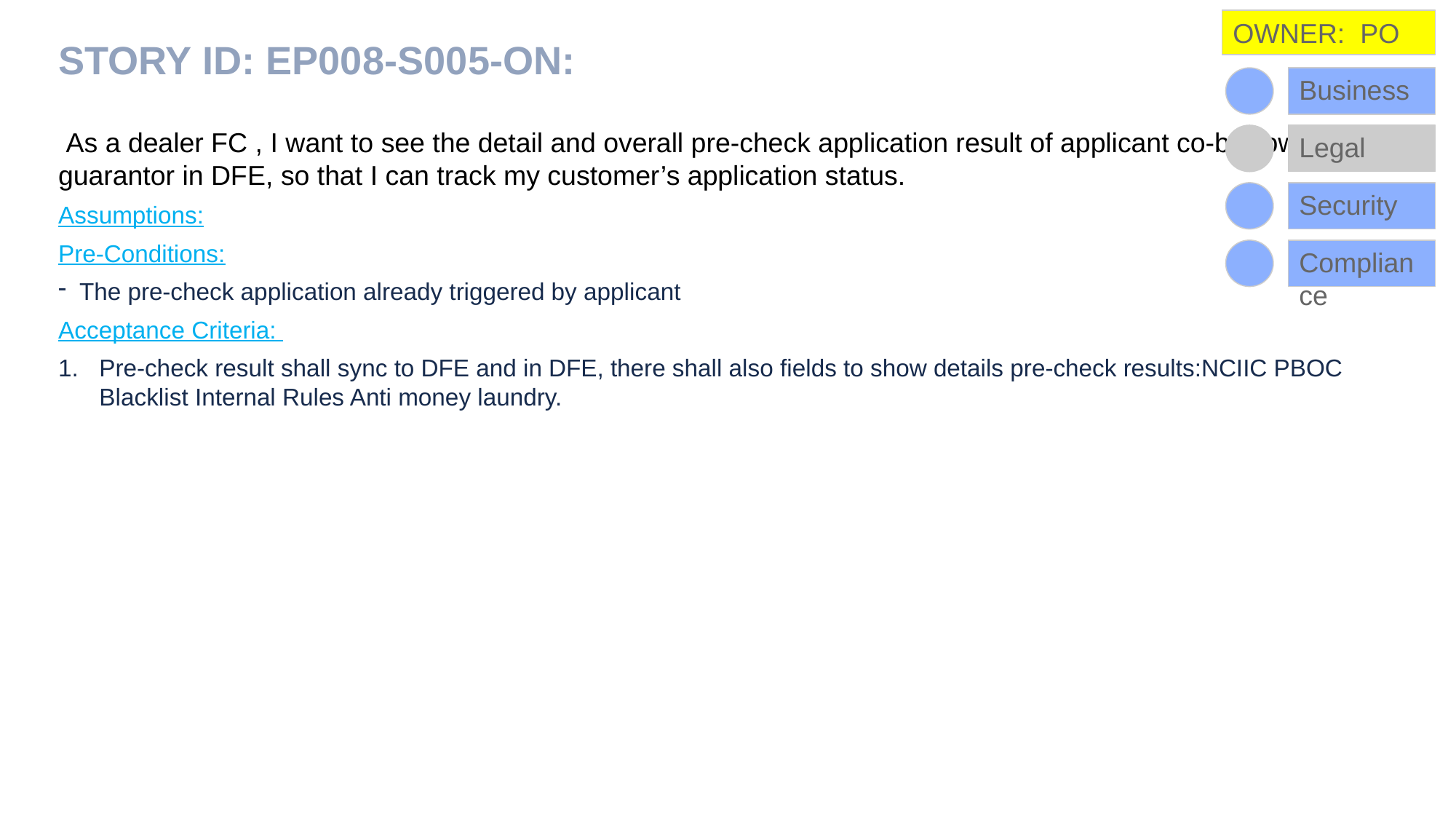

OWNER:  PO
# Story ID: EP008-S005-ON:
Business

Legal
 As a dealer FC , I want to see the detail and overall pre-check application result of applicant co-borrower and guarantor in DFE, so that I can track my customer’s application status.
Assumptions:
Pre-Conditions:
The pre-check application already triggered by applicant
Acceptance Criteria:
Pre-check result shall sync to DFE and in DFE, there shall also fields to show details pre-check results:NCIIC PBOC Blacklist Internal Rules Anti money laundry.

Security

Compliance